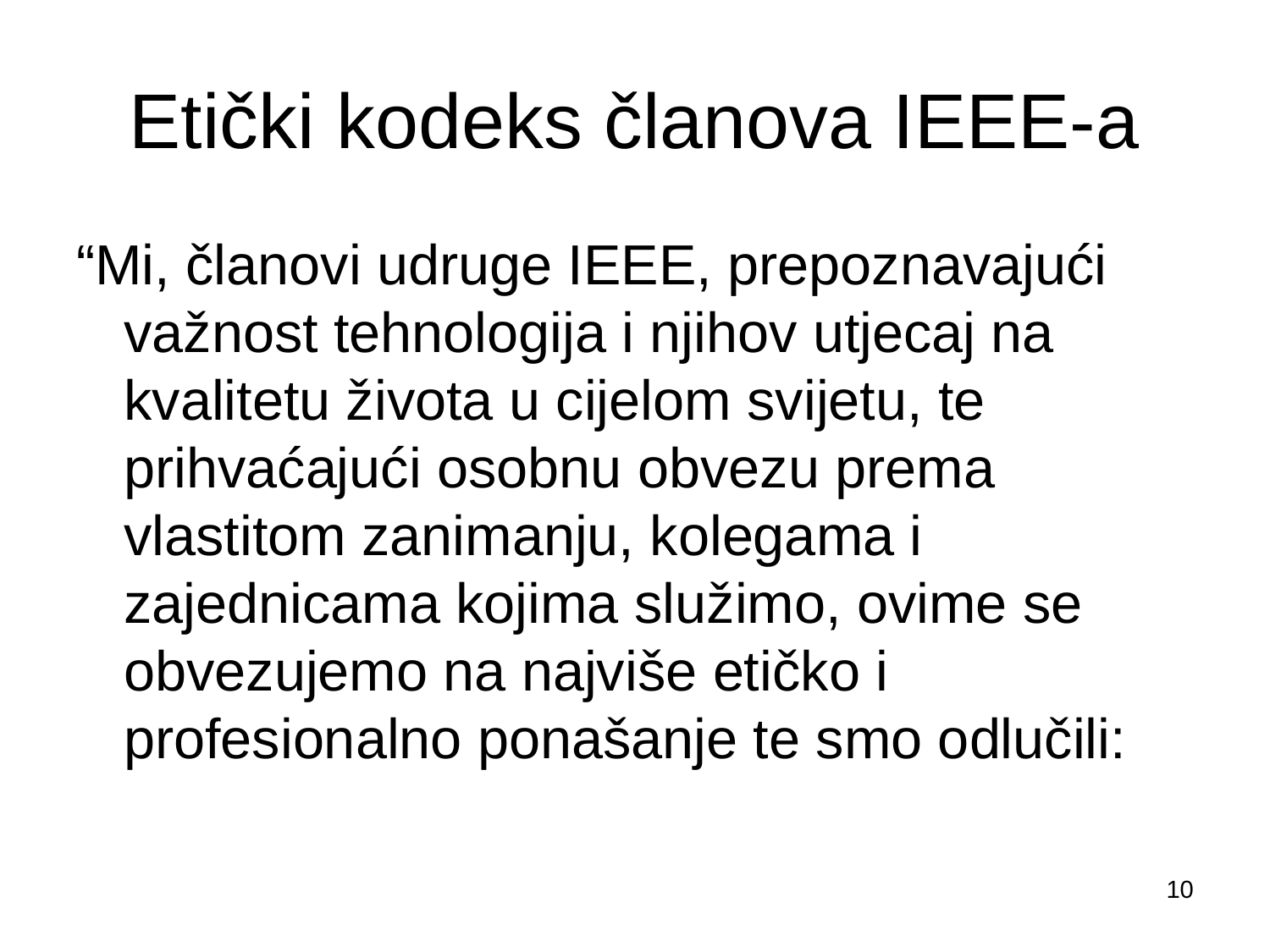

# Etički kodeks članova IEEE-a
“Mi, članovi udruge IEEE, prepoznavajući važnost tehnologija i njihov utjecaj na kvalitetu života u cijelom svijetu, te prihvaćajući osobnu obvezu prema vlastitom zanimanju, kolegama i zajednicama kojima služimo, ovime se obvezujemo na najviše etičko i profesionalno ponašanje te smo odlučili:
10